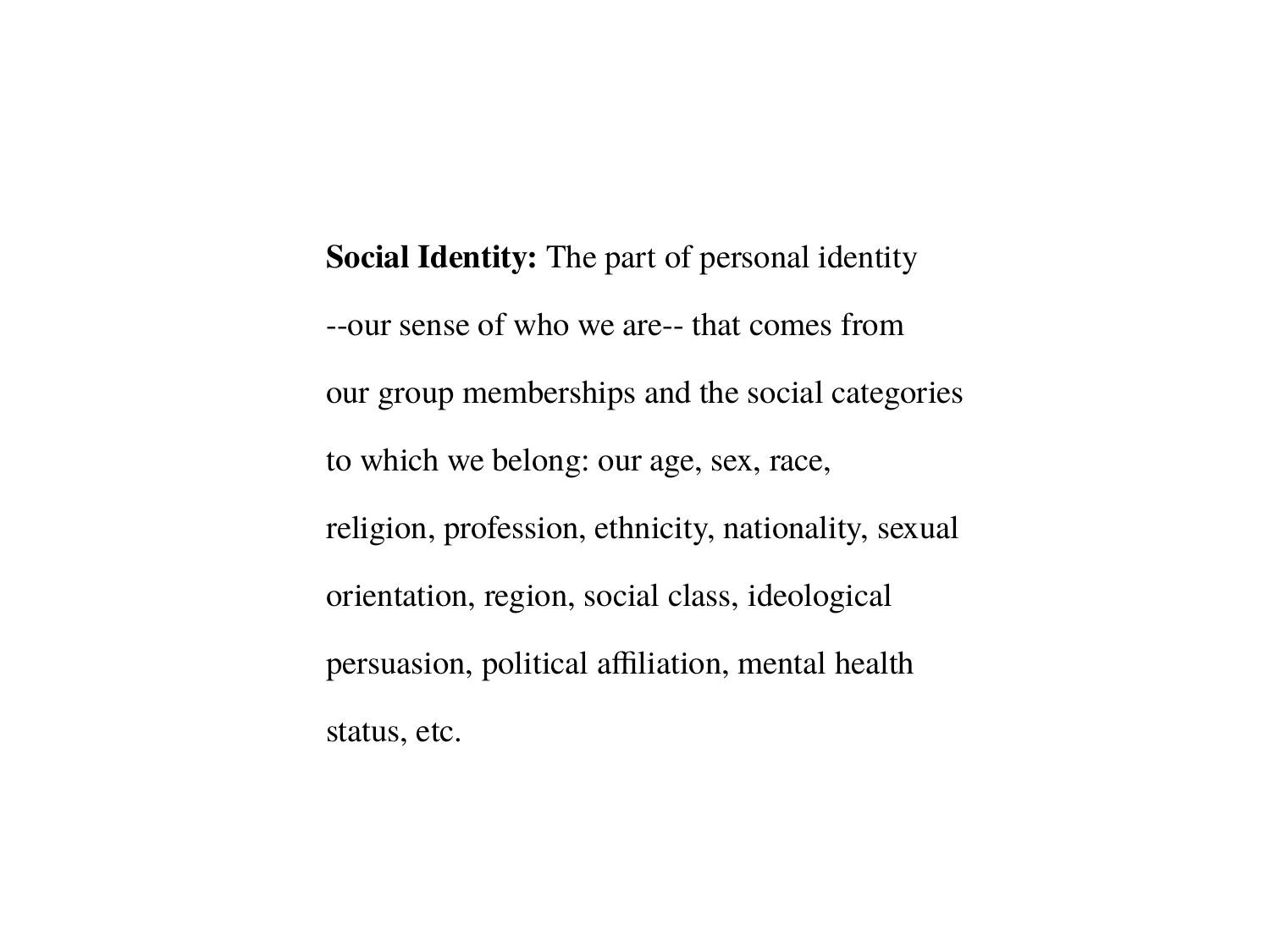

#
Social Identity: The part of personal identity
--our sense of who we are-- that comes from
our group memberships and the social categories
to which we belong: our age, sex, race,
religion, profession, ethnicity, nationality, sexual
orientation, region, social class, ideological
persuasion, political affiliation, mental health
status, etc.